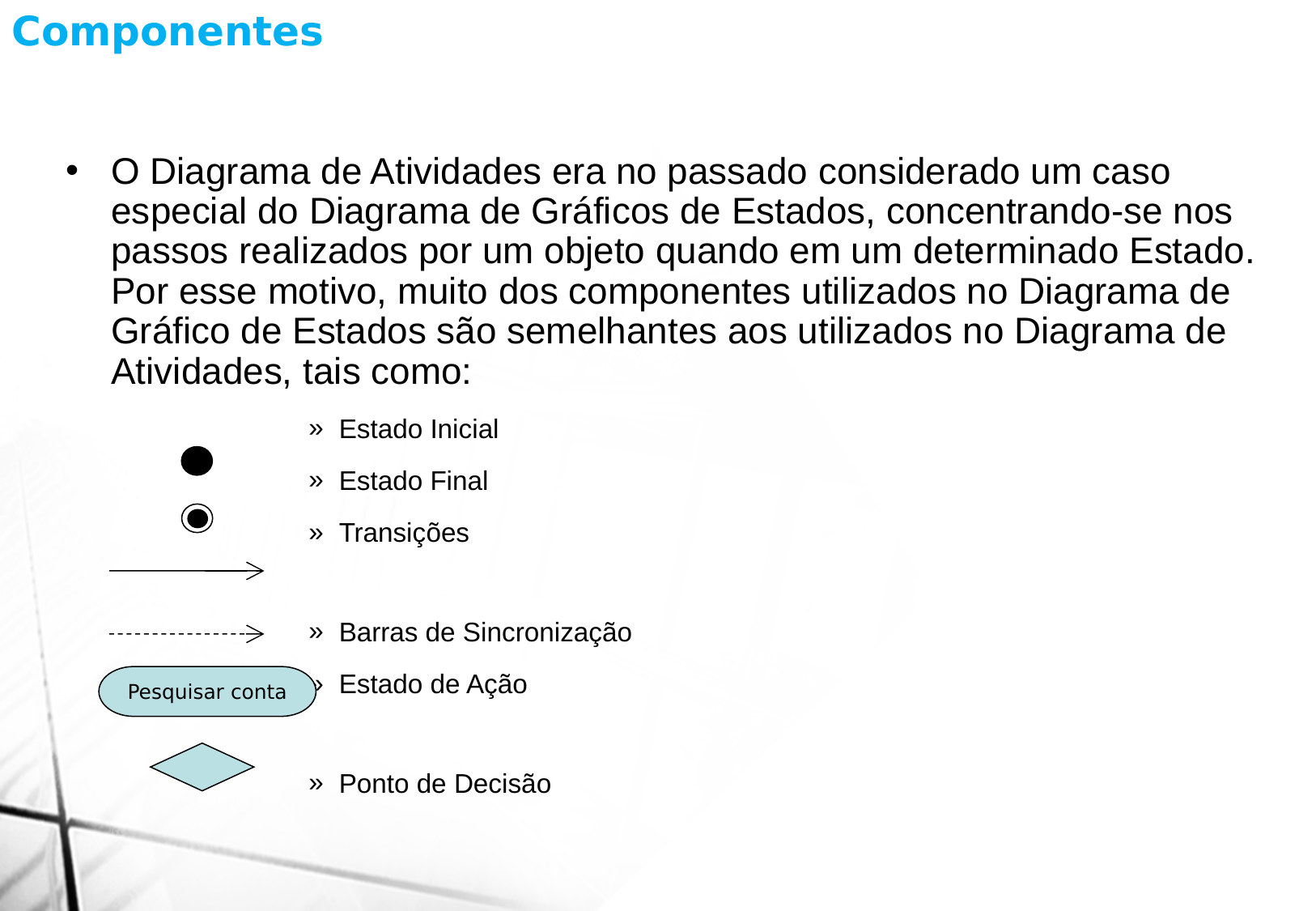

Componentes
O Diagrama de Atividades era no passado considerado um caso especial do Diagrama de Gráficos de Estados, concentrando-se nos passos realizados por um objeto quando em um determinado Estado. Por esse motivo, muito dos componentes utilizados no Diagrama de Gráfico de Estados são semelhantes aos utilizados no Diagrama de Atividades, tais como:
Estado Inicial
Estado Final
Transições

Barras de Sincronização
Estado de Ação

Ponto de Decisão

Pesquisar conta